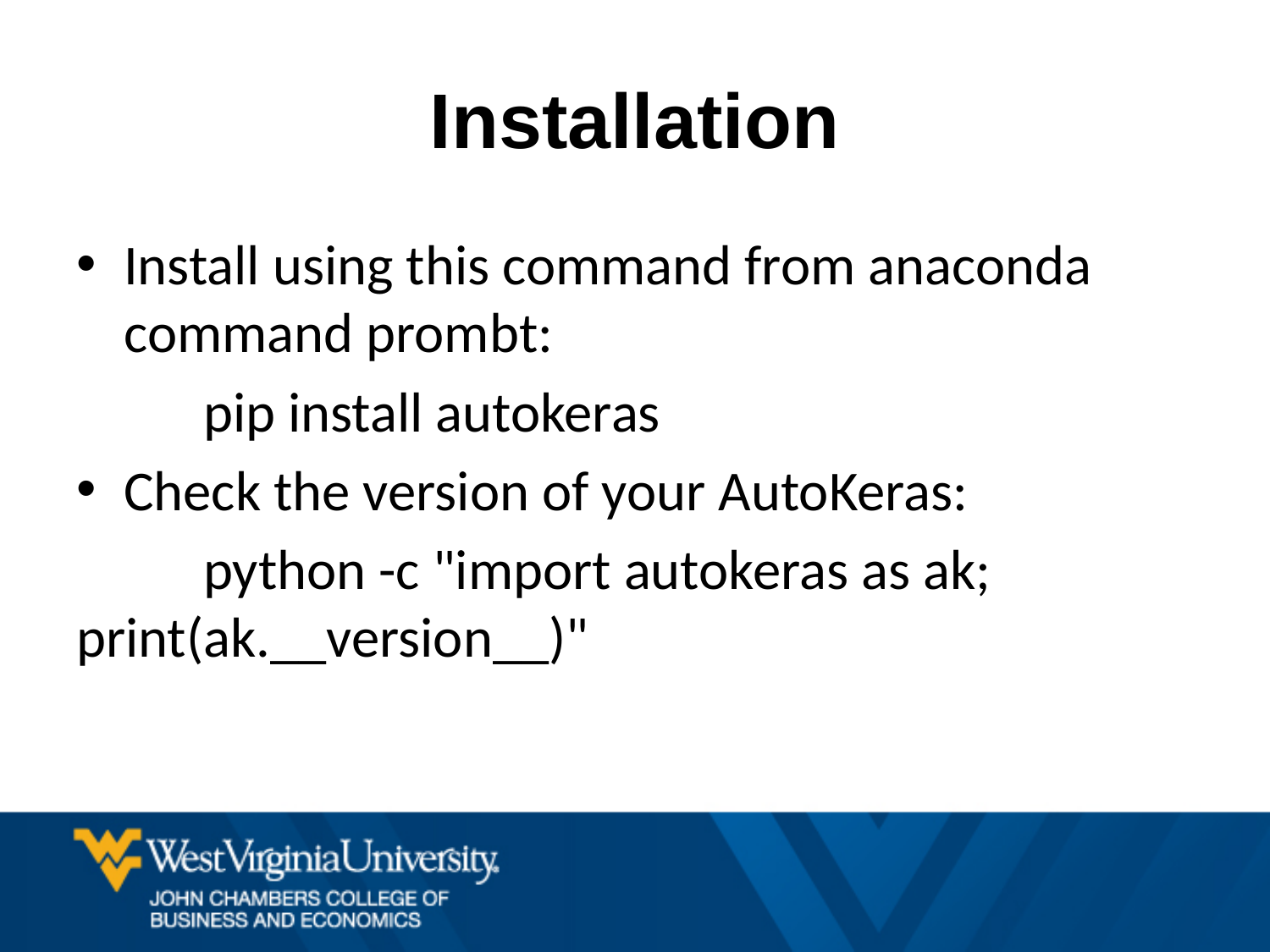

# Installation
Install using this command from anaconda command prombt:
	pip install autokeras
Check the version of your AutoKeras:
	python -c "import autokeras as ak; 	print(ak.__version__)"